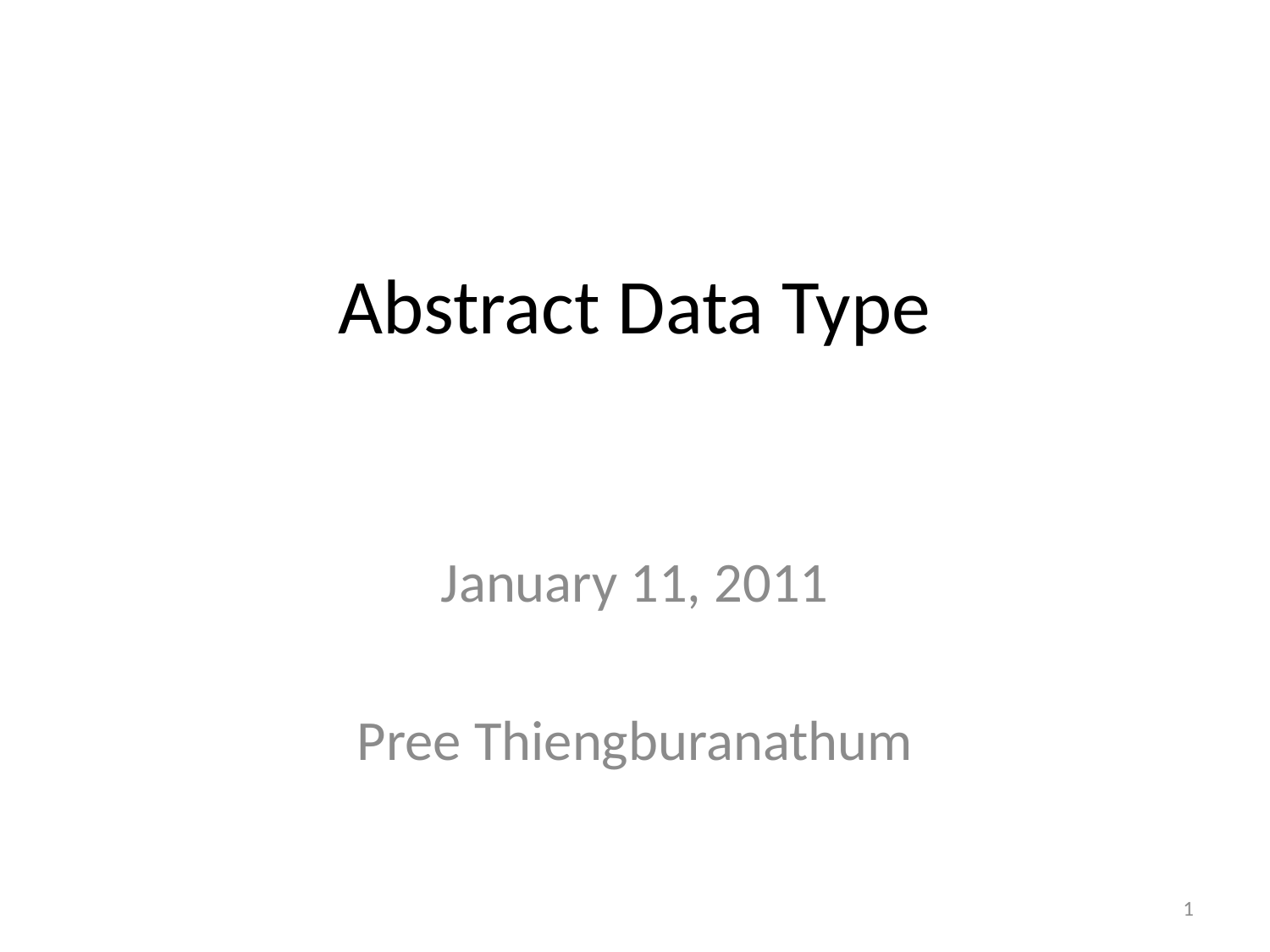

# Abstract Data Type
January 11, 2011

Pree Thiengburanathum
1